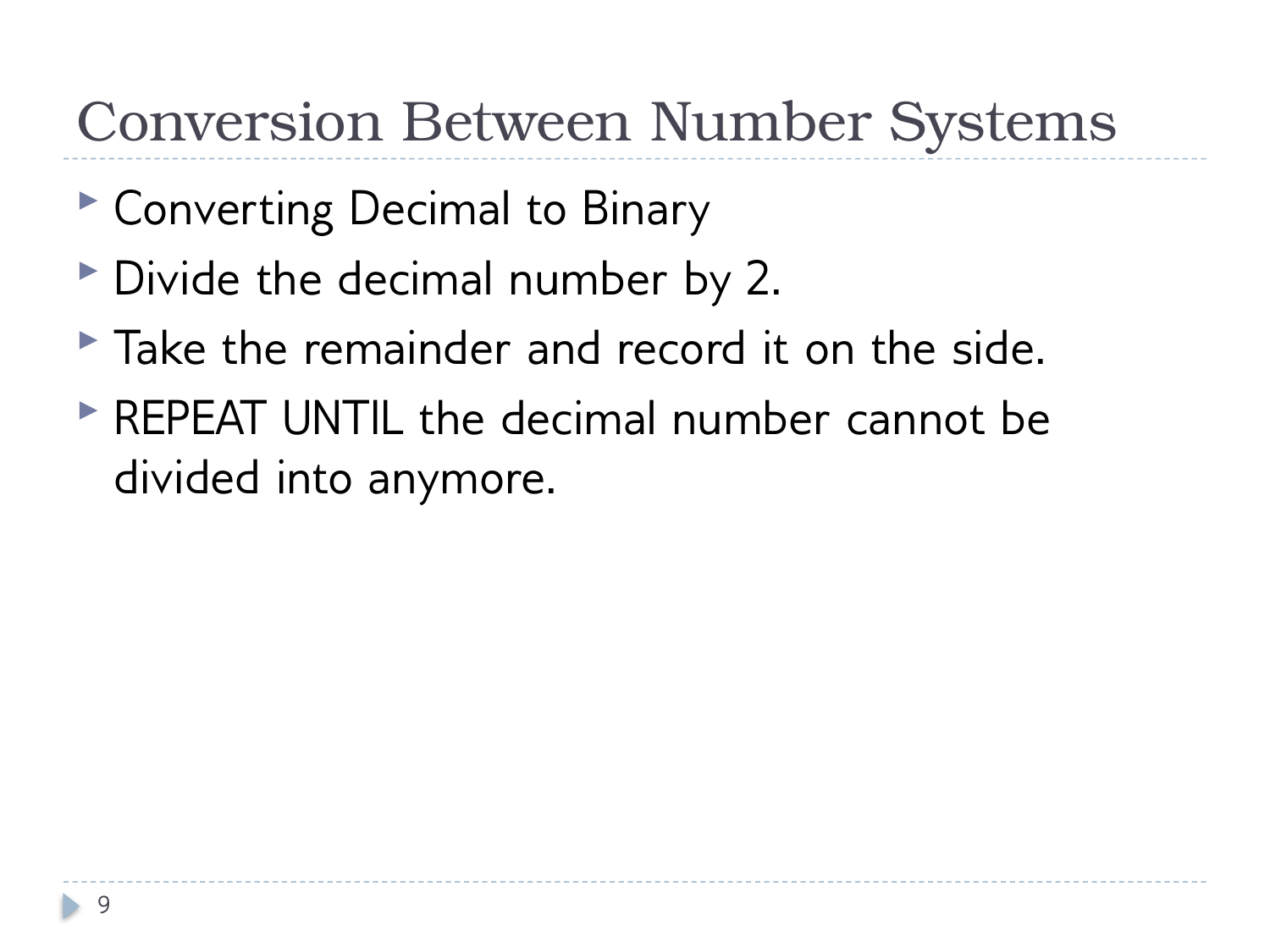

# Conversion Between Number Systems
Converting Decimal to Binary
Divide the decimal number by 2.
Take the remainder and record it on the side.
REPEAT UNTIL the decimal number cannot be divided into anymore.

9